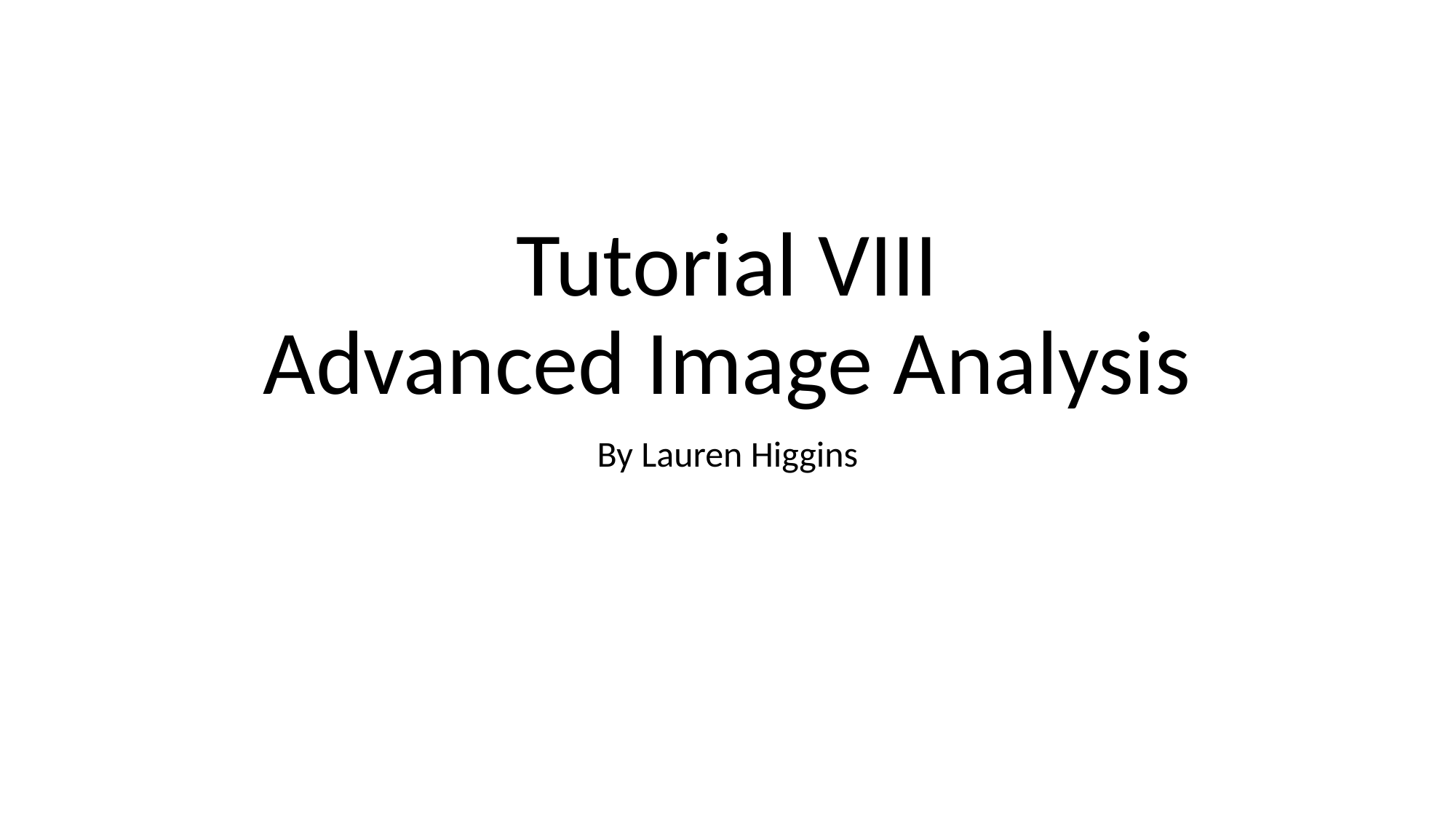

# Tutorial VIII Advanced Image Analysis
By Lauren Higgins